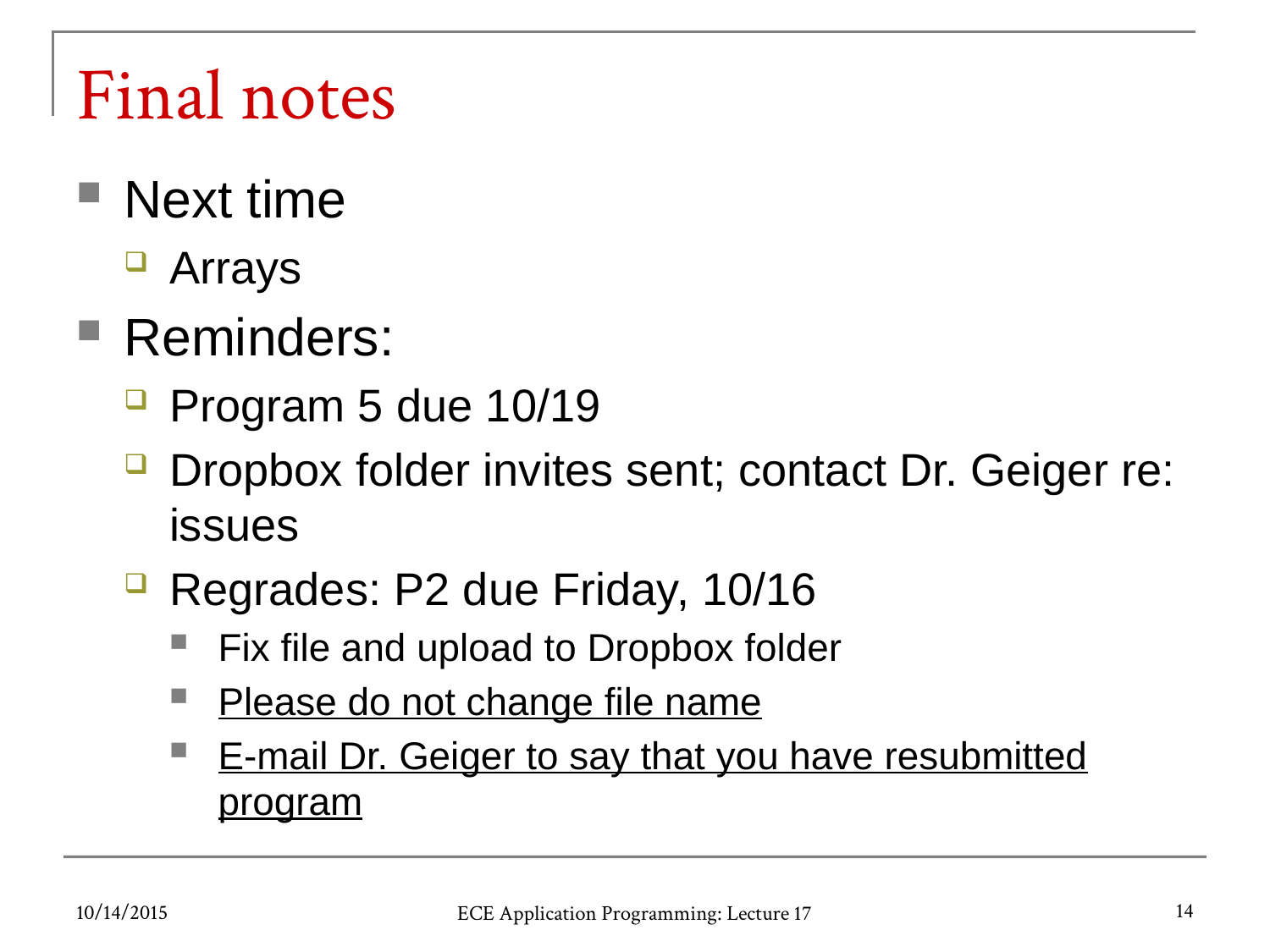

# Final notes
Next time
Arrays
Reminders:
Program 5 due 10/19
Dropbox folder invites sent; contact Dr. Geiger re: issues
Regrades: P2 due Friday, 10/16
Fix file and upload to Dropbox folder
Please do not change file name
E-mail Dr. Geiger to say that you have resubmitted program
10/14/2015
14
ECE Application Programming: Lecture 17